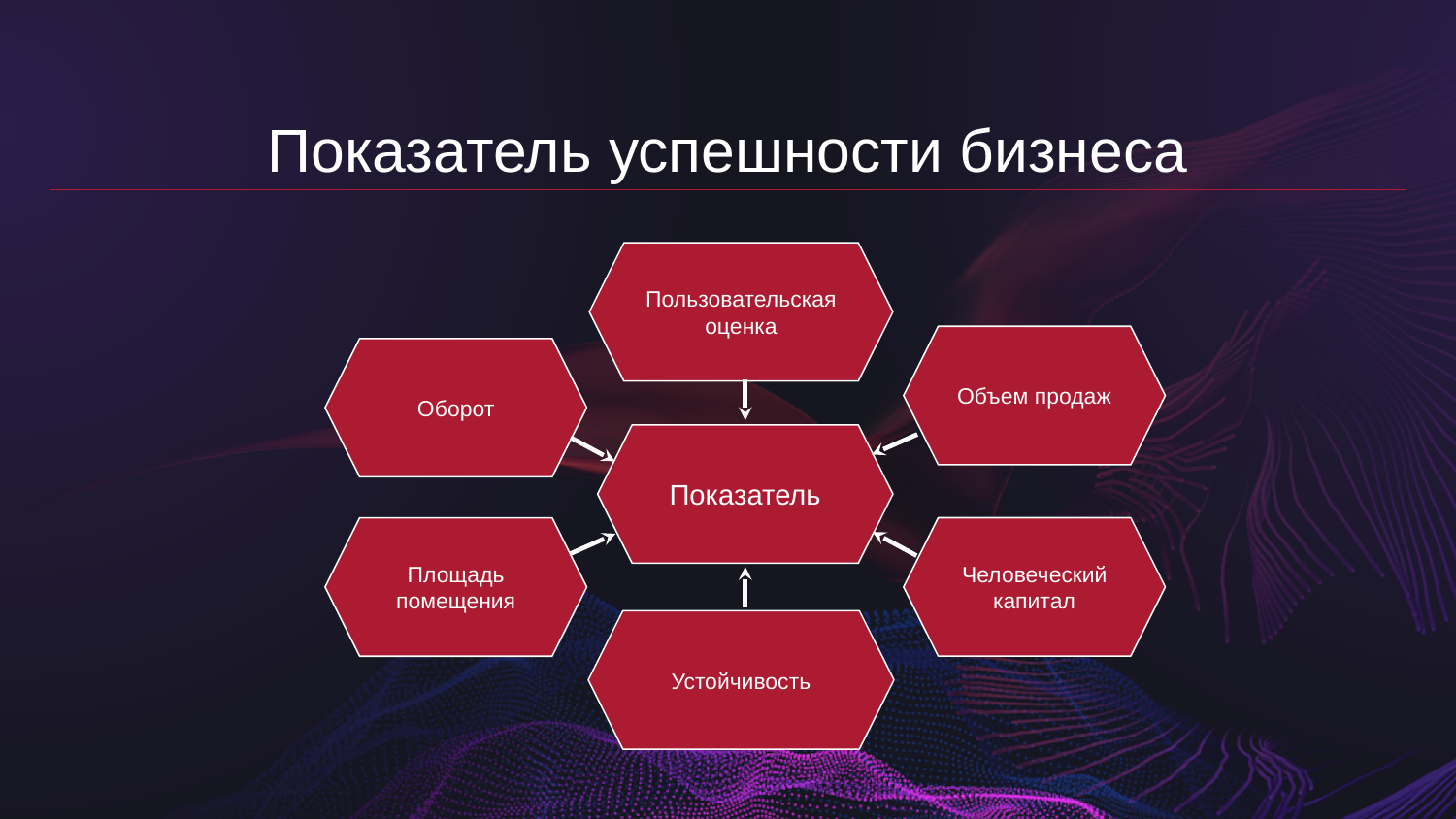

# Показатель успешности бизнеса
Пользовательская оценка
Объем продаж
Оборот
Показатель
Площадь помещения
Человеческий капитал
Устойчивость